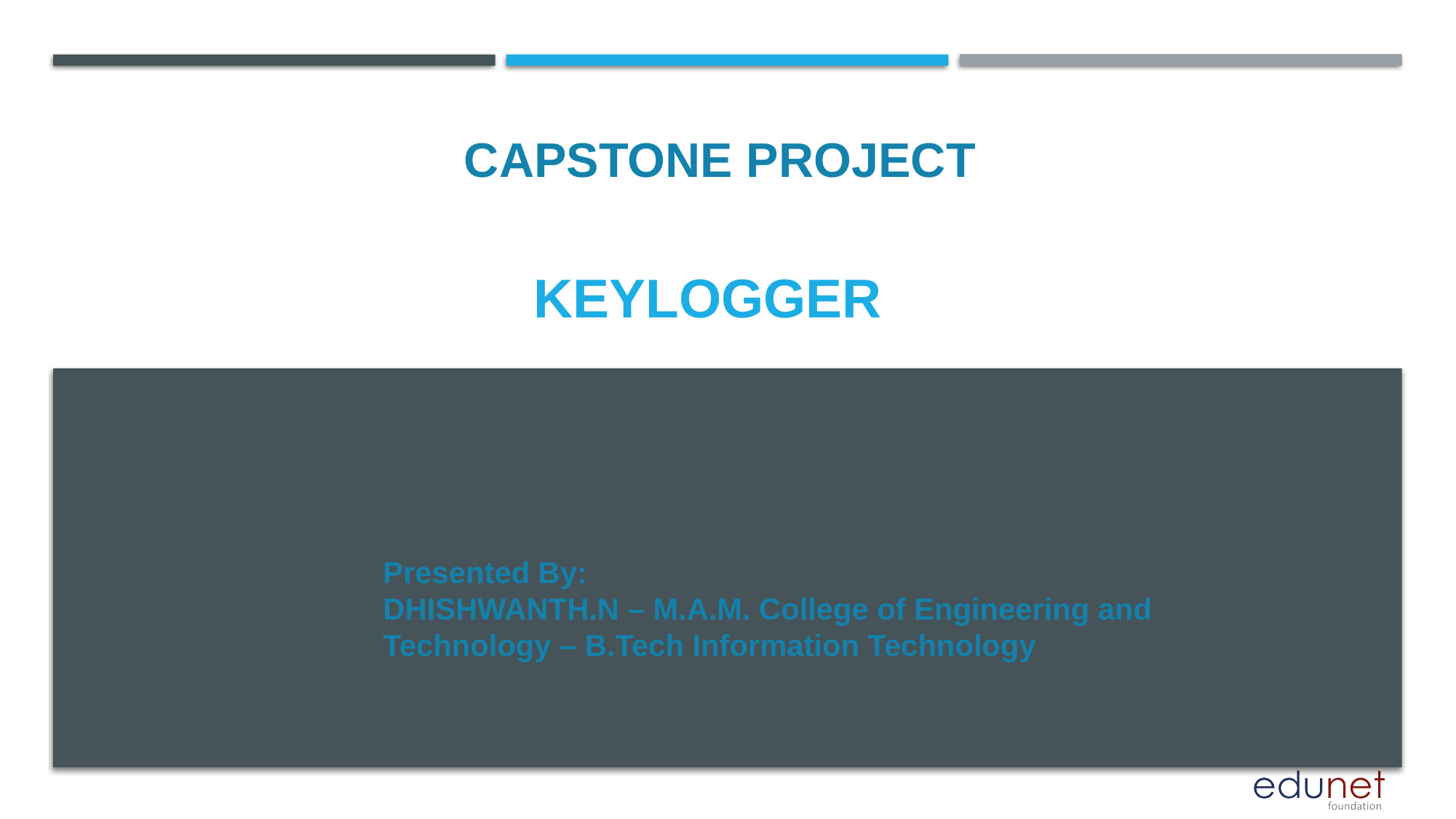

CAPSTONE PROJECT
# KEYLOGGER
Presented By:
DHISHWANTH.N – M.A.M. College of Engineering and Technology – B.Tech Information Technology